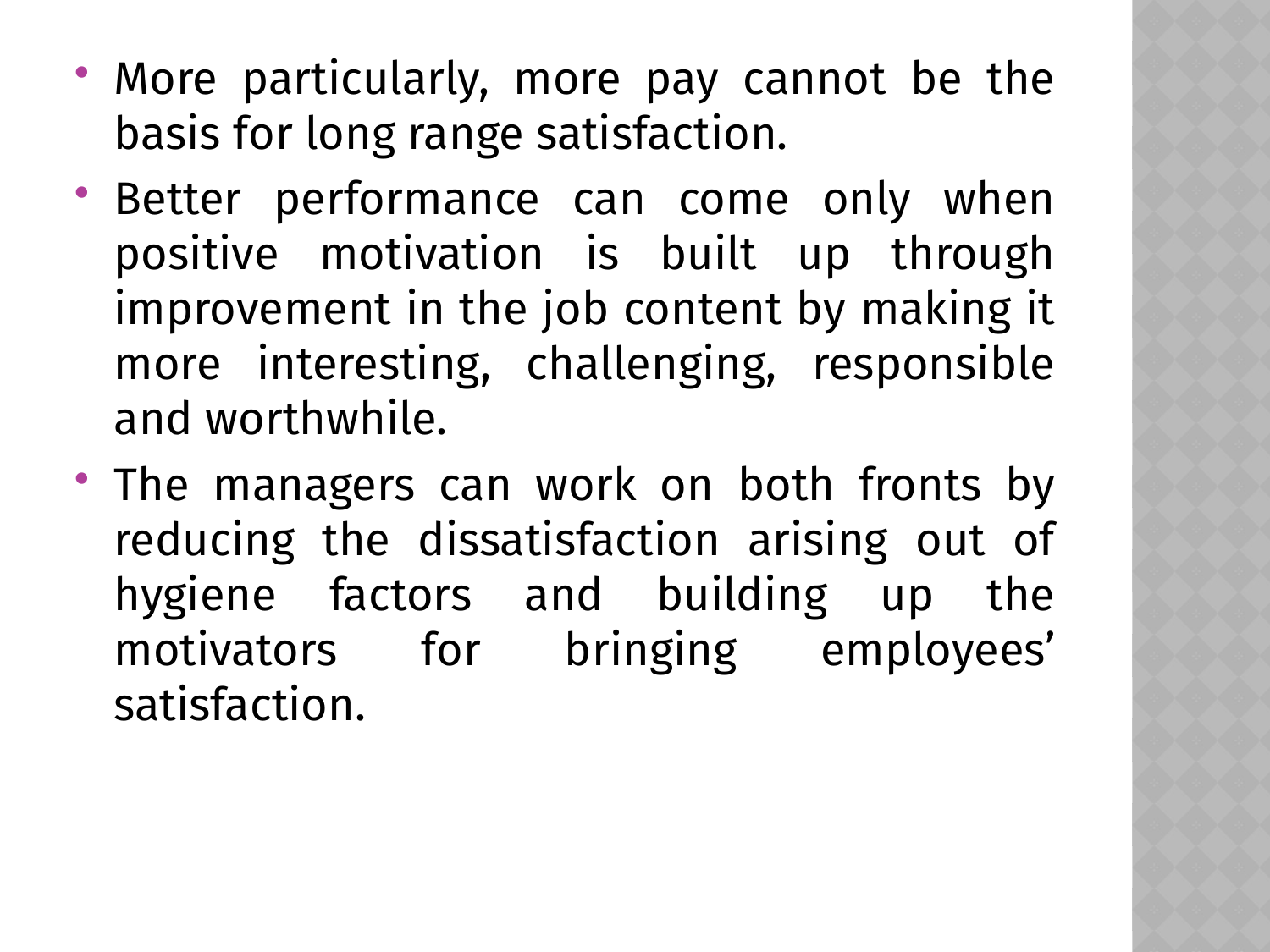

More particularly, more pay cannot be the basis for long range satisfaction.
Better performance can come only when positive motivation is built up through improvement in the job content by making it more interesting, challenging, responsible and worthwhile.
The managers can work on both fronts by reducing the dissatisfaction arising out of hygiene factors and building up the motivators for bringing employees’ satisfaction.